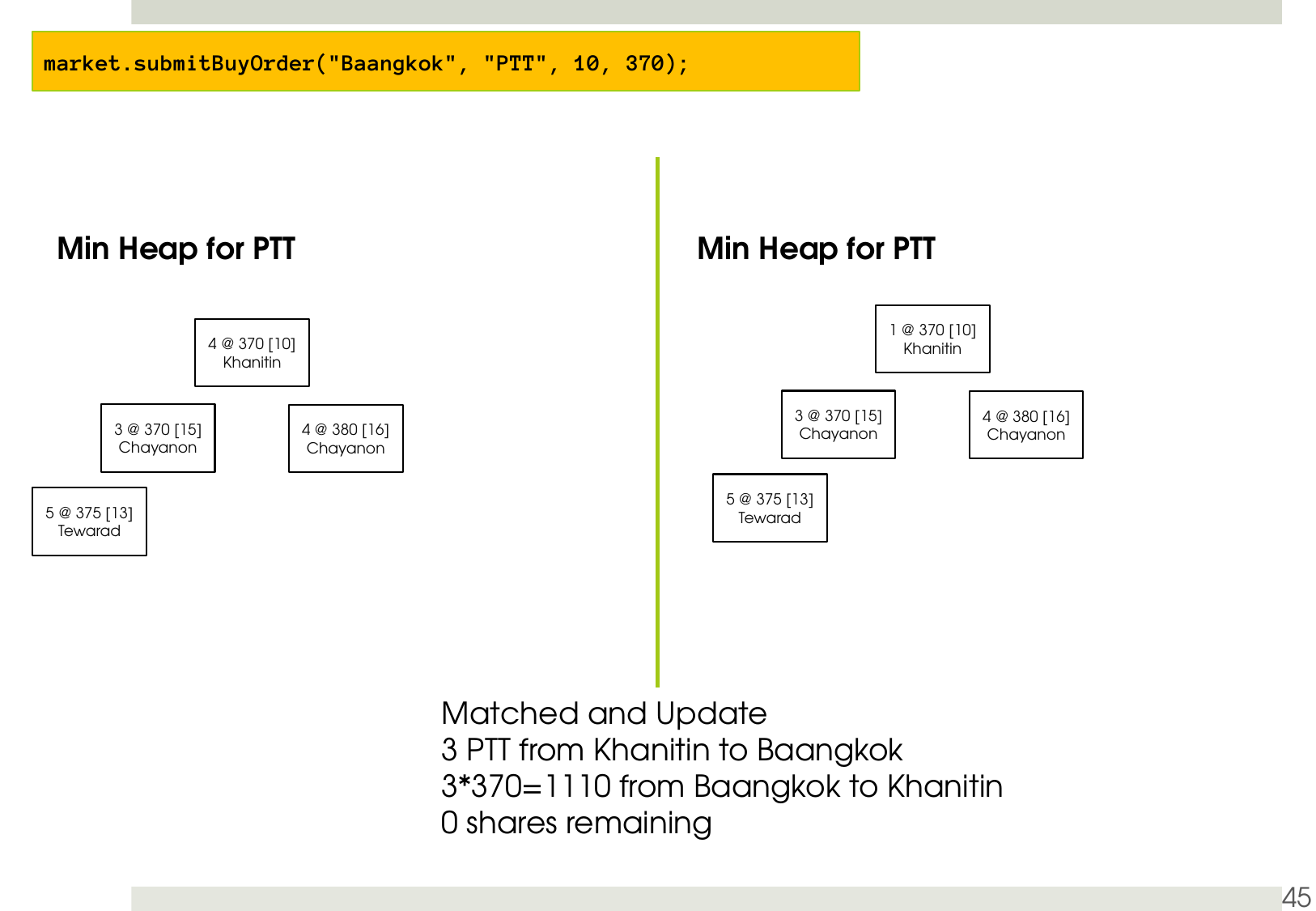

market.submitBuyOrder("Baangkok", "PTT", 10, 370);
Min Heap for PTT
Min Heap for PTT
1 @ 370 [10]
Khanitin
4 @ 370 [10]
Khanitin
3 @ 370 [15]
Chayanon
4 @ 380 [16]
Chayanon
3 @ 370 [15]
Chayanon
4 @ 380 [16]
Chayanon
5 @ 375 [13]
Tewarad
5 @ 375 [13]
Tewarad
Matched and Update
3 PTT from Khanitin to Baangkok
3*370=1110 from Baangkok to Khanitin
0 shares remaining
45